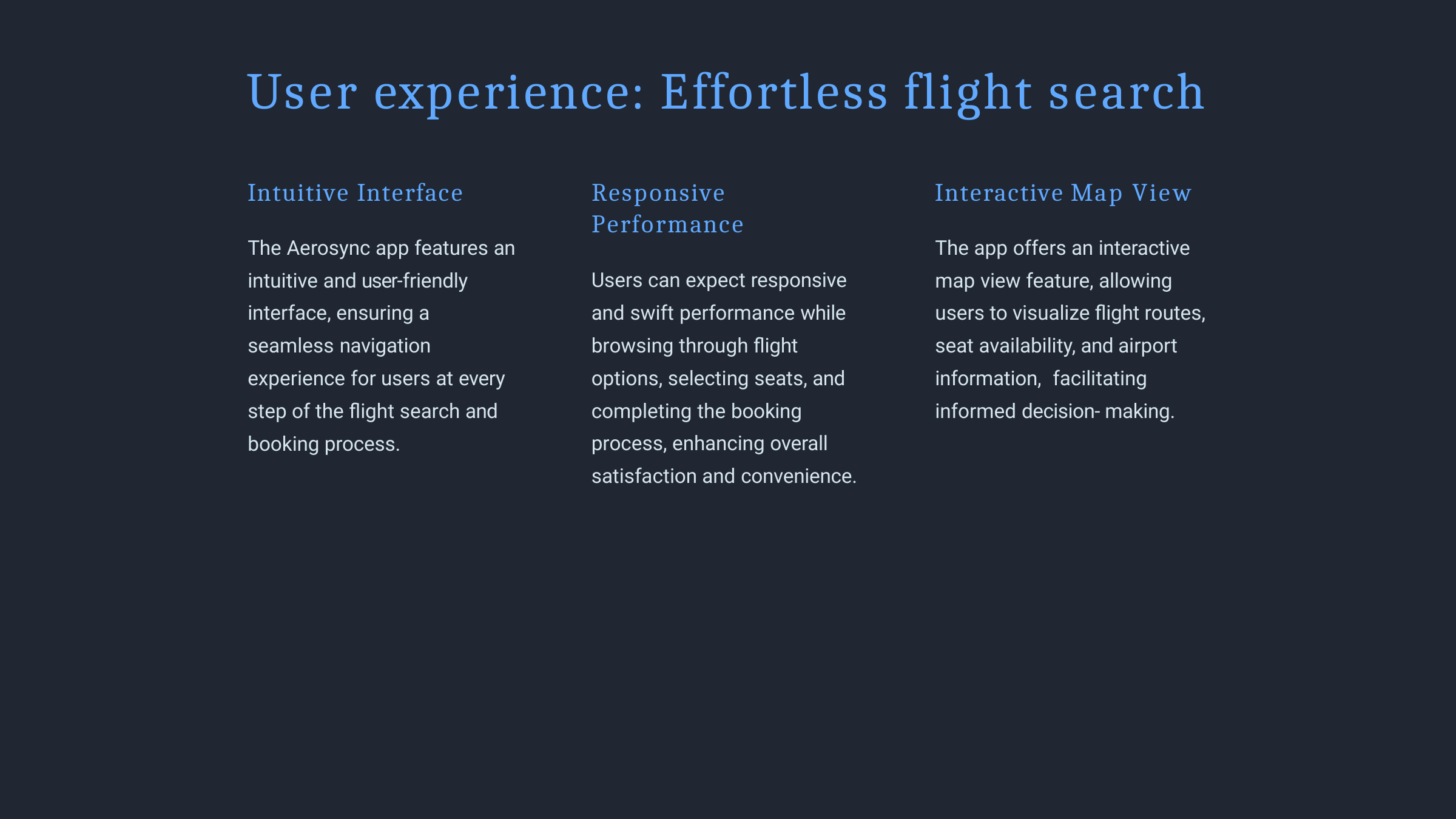

# User experience: Effortless flight search
Intuitive Interface
Responsive Performance
Interactive Map View
The Aerosync app features an intuitive and user-friendly interface, ensuring a seamless navigation experience for users at every step of the flight search and booking process.
The app offers an interactive map view feature, allowing users to visualize flight routes, seat availability, and airport information, facilitating informed decision- making.
Users can expect responsive and swift performance while browsing through flight options, selecting seats, and completing the booking process, enhancing overall satisfaction and convenience.